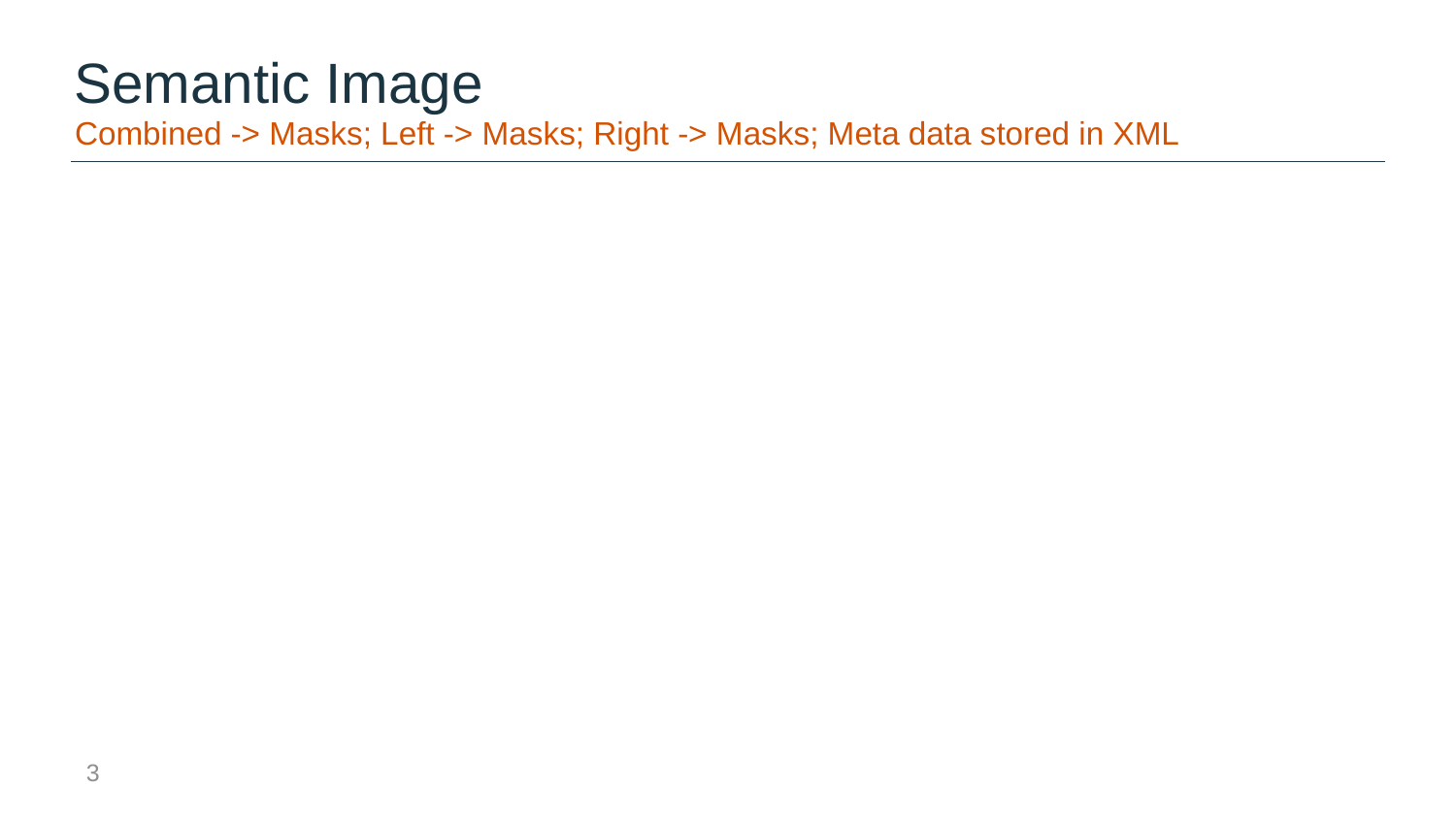

Semantic Image
Combined -> Masks; Left -> Masks; Right -> Masks; Meta data stored in XML
3